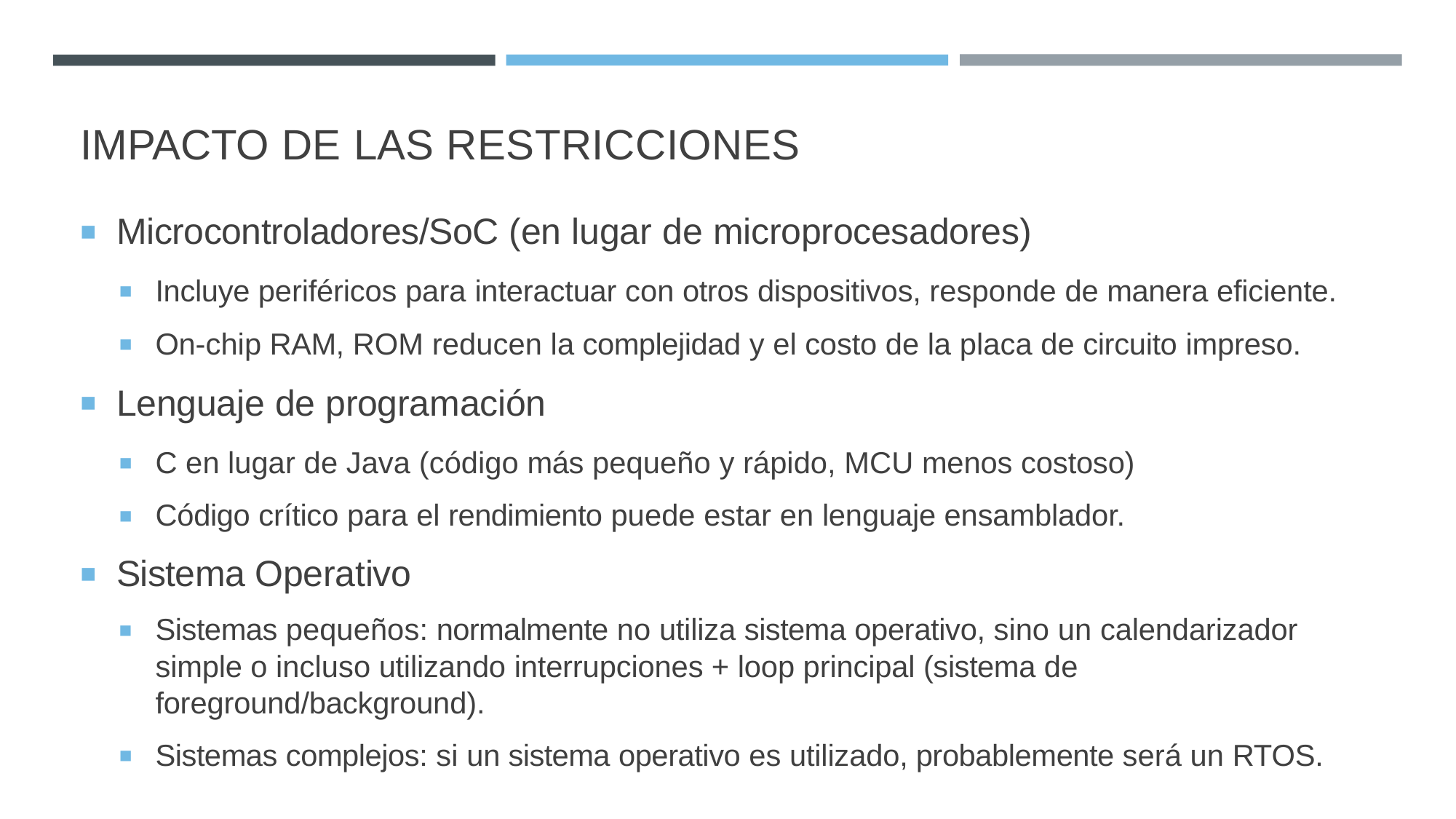

# IMPACTO DE LAS RESTRICCIONES
Microcontroladores/SoC (en lugar de microprocesadores)
Incluye periféricos para interactuar con otros dispositivos, responde de manera eficiente.
On-chip RAM, ROM reducen la complejidad y el costo de la placa de circuito impreso.
Lenguaje de programación
C en lugar de Java (código más pequeño y rápido, MCU menos costoso)
Código crítico para el rendimiento puede estar en lenguaje ensamblador.
Sistema Operativo
Sistemas pequeños: normalmente no utiliza sistema operativo, sino un calendarizador simple o incluso utilizando interrupciones + loop principal (sistema de foreground/background).
Sistemas complejos: si un sistema operativo es utilizado, probablemente será un RTOS.